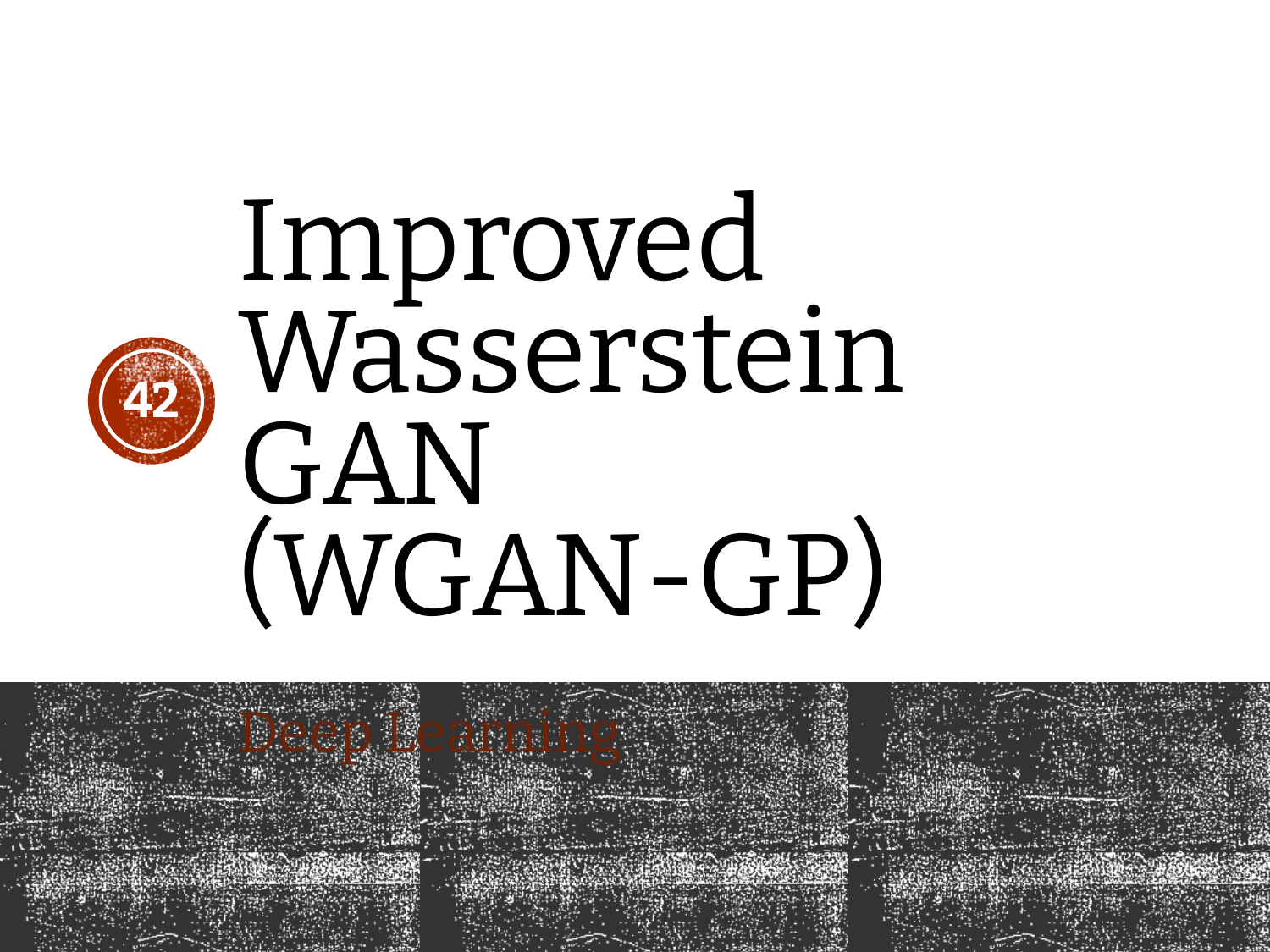

# Improved Wasserstein GAN (WGAN-GP)
42
Deep Learning